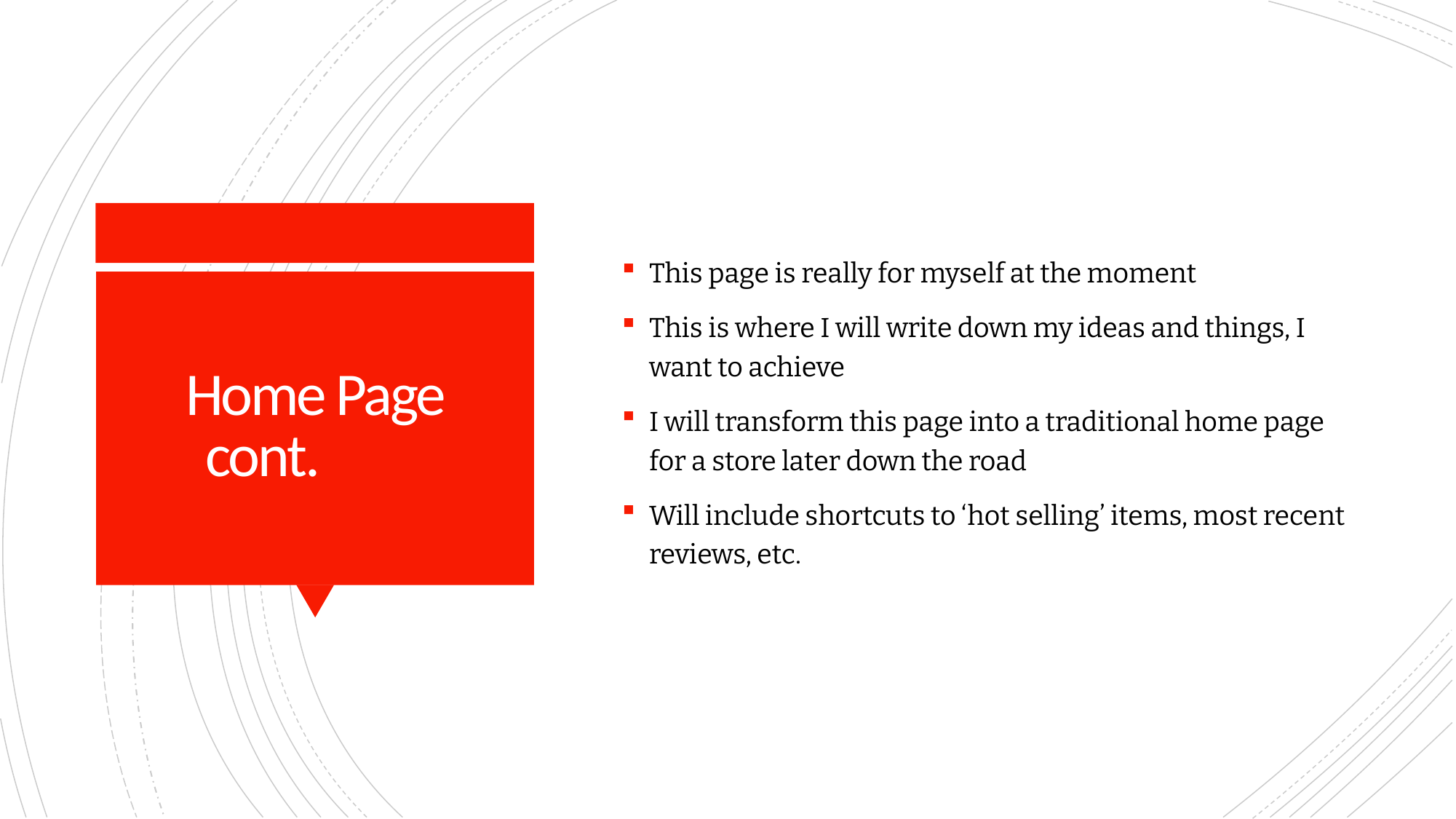

This page is really for myself at the moment
This is where I will write down my ideas and things, I want to achieve
I will transform this page into a traditional home page for a store later down the road
Will include shortcuts to ‘hot selling’ items, most recent reviews, etc.
# Home Page cont.